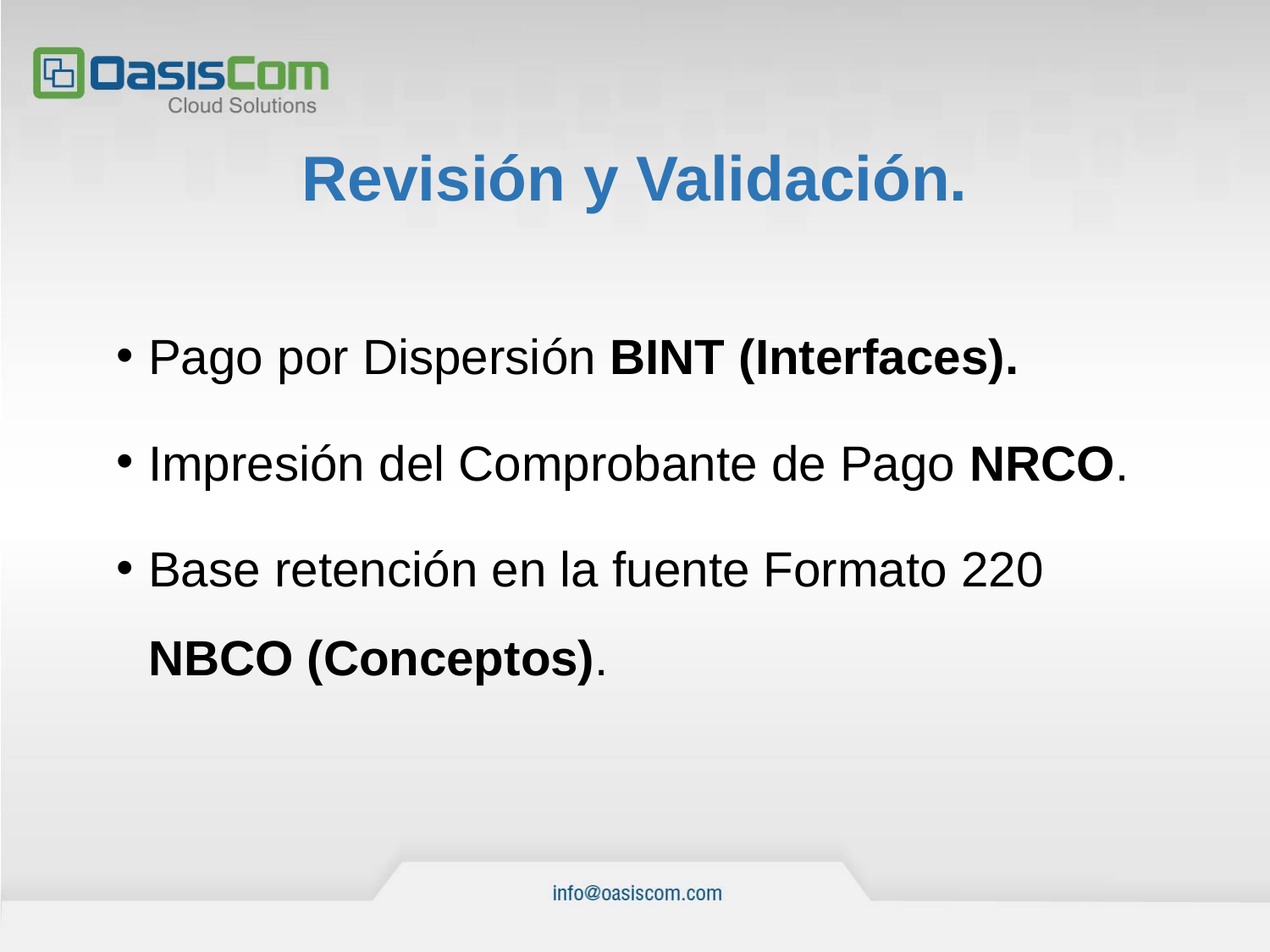

# Revisión y Validación.
Pago por Dispersión BINT (Interfaces).
Impresión del Comprobante de Pago NRCO.
Base retención en la fuente Formato 220 NBCO (Conceptos).